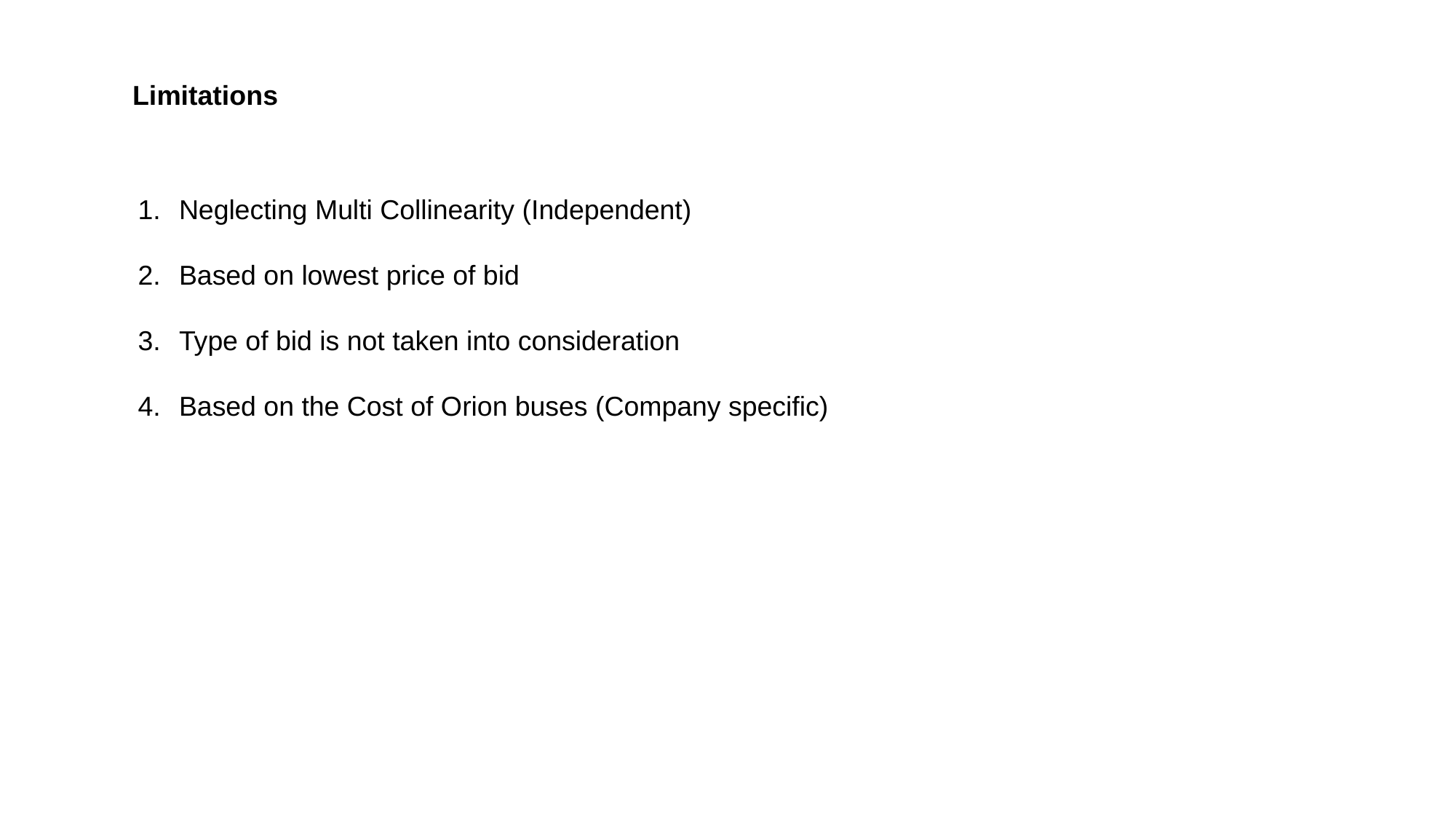

Limitations
Neglecting Multi Collinearity (Independent)
Based on lowest price of bid
Type of bid is not taken into consideration
Based on the Cost of Orion buses (Company specific)